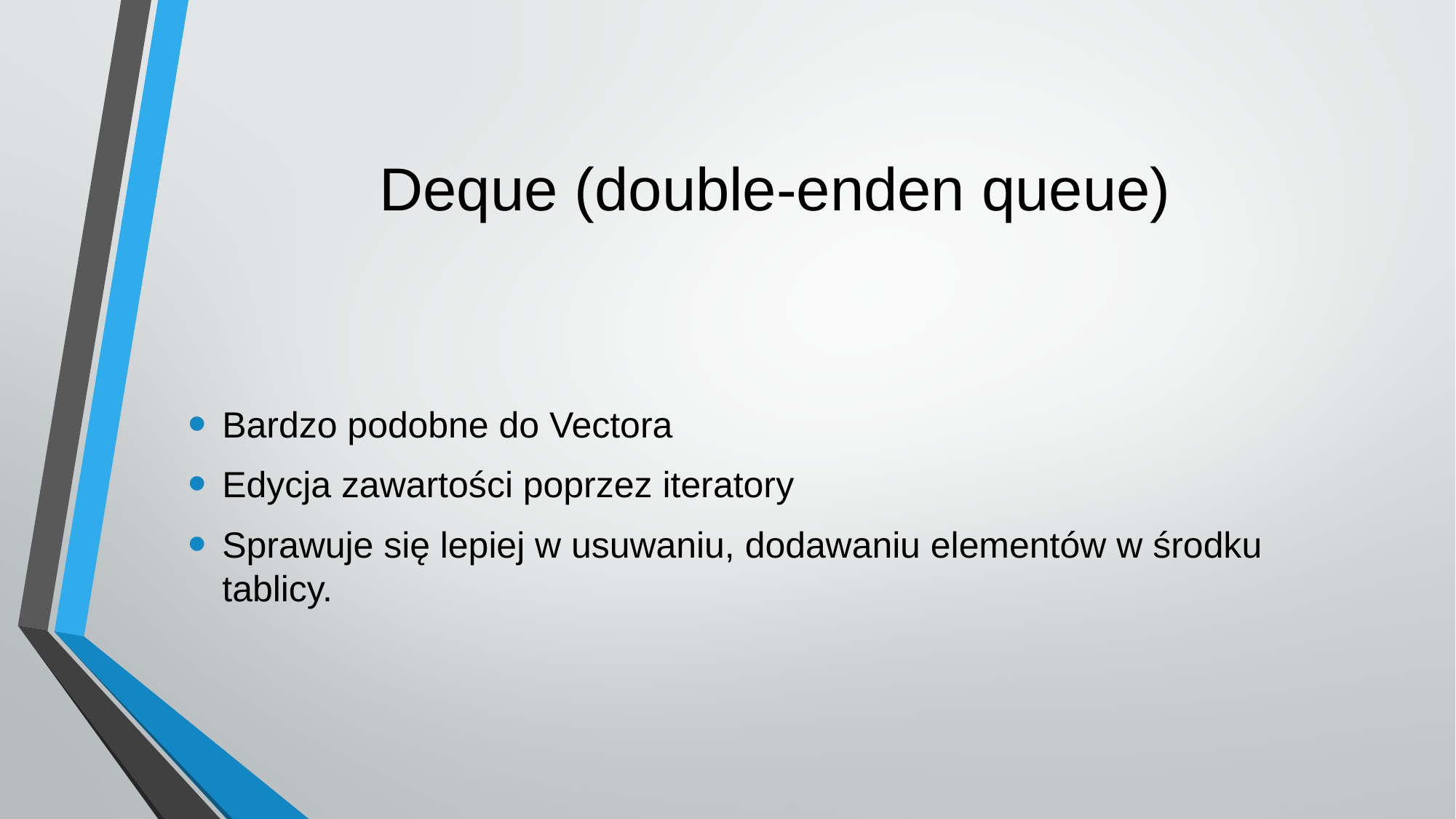

# Deque (double-enden queue)
Bardzo podobne do Vectora
Edycja zawartości poprzez iteratory
Sprawuje się lepiej w usuwaniu, dodawaniu elementów w środku tablicy.